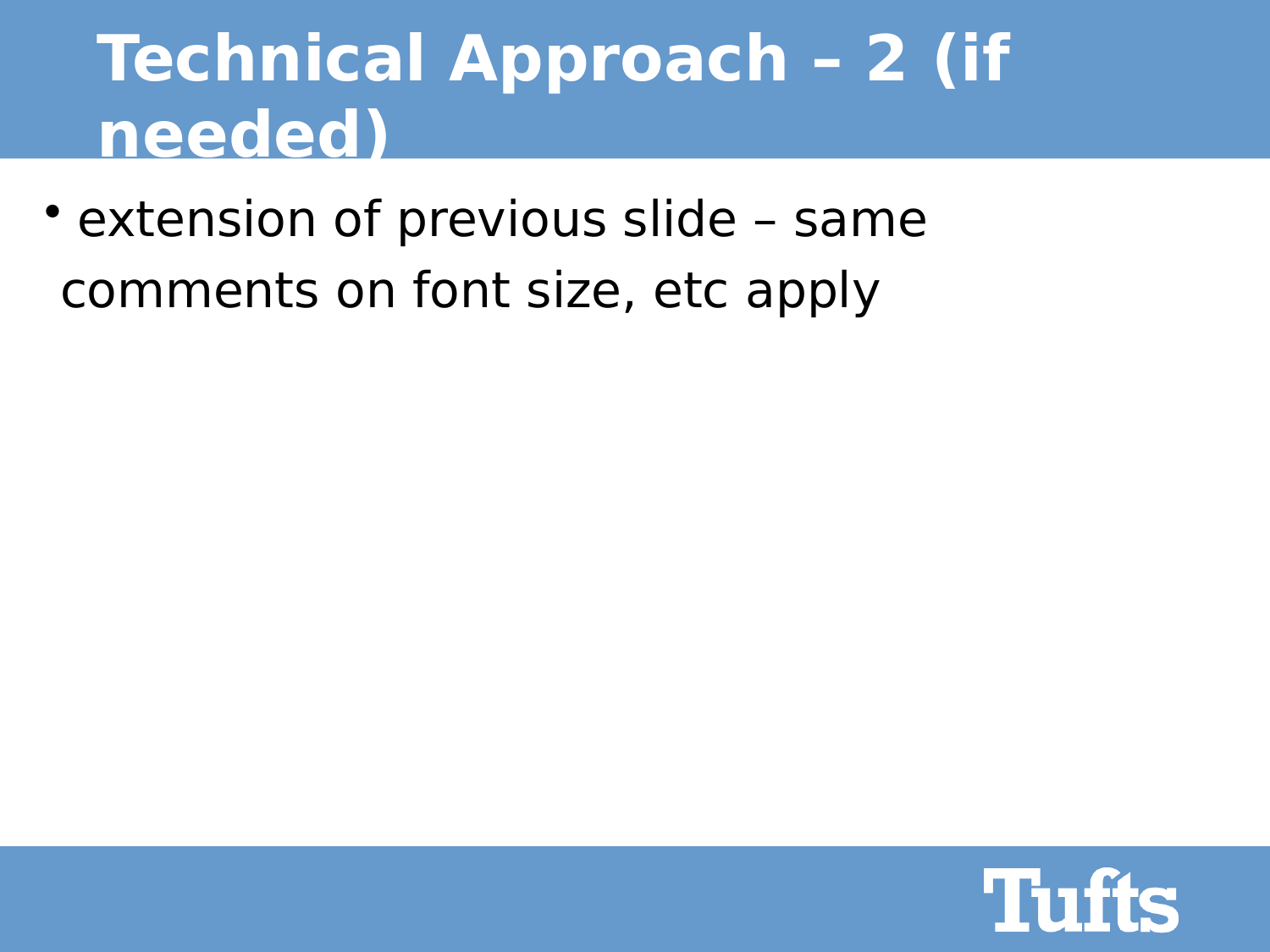

# Technical Approach – 2 (if needed)
 extension of previous slide – same
comments on font size, etc apply